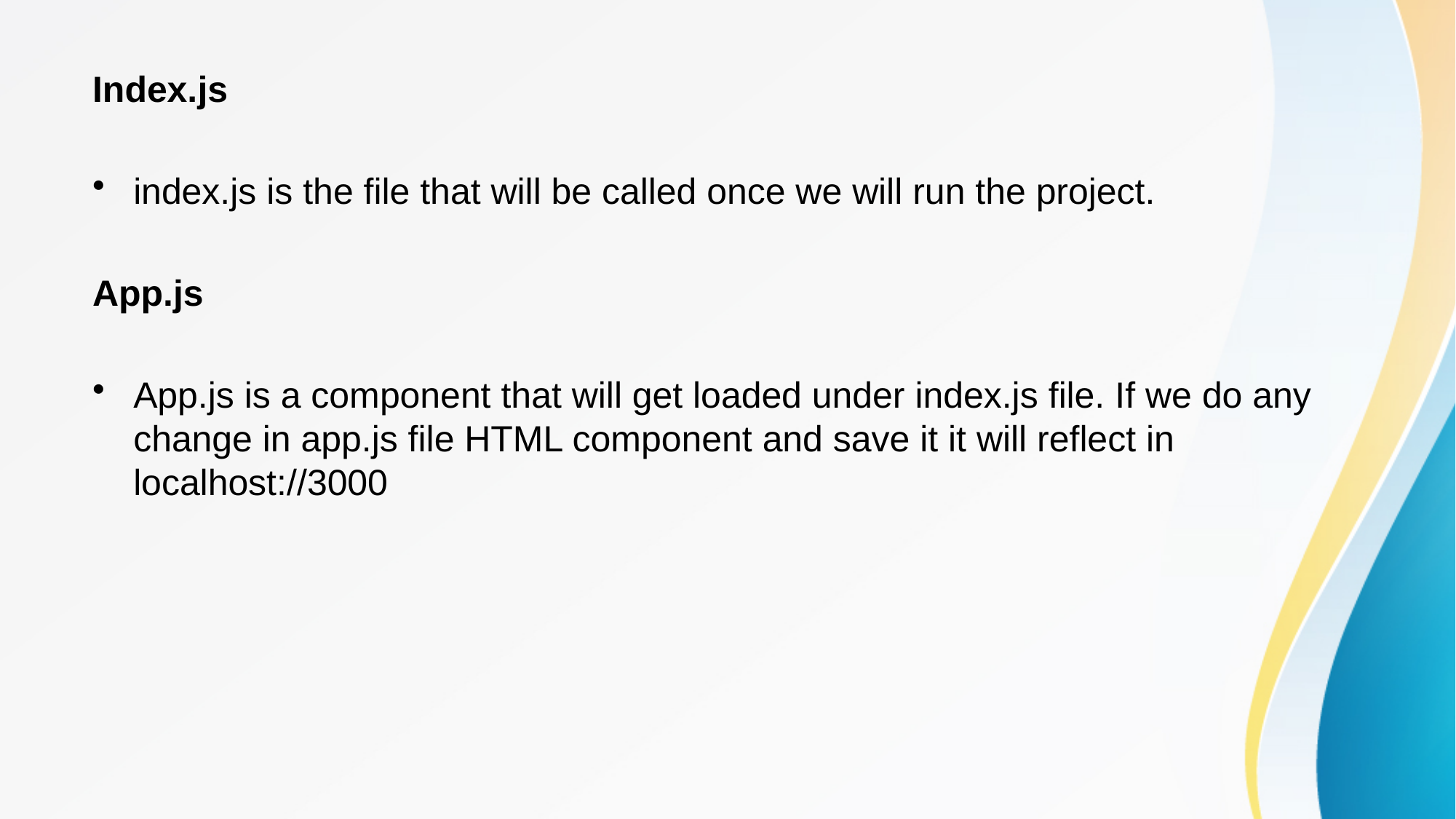

Index.js

index.js is the file that will be called once we will run the project.

App.js

App.js is a component that will get loaded under index.js file. If we do any change in app.js file HTML component and save it it will reflect in localhost://3000